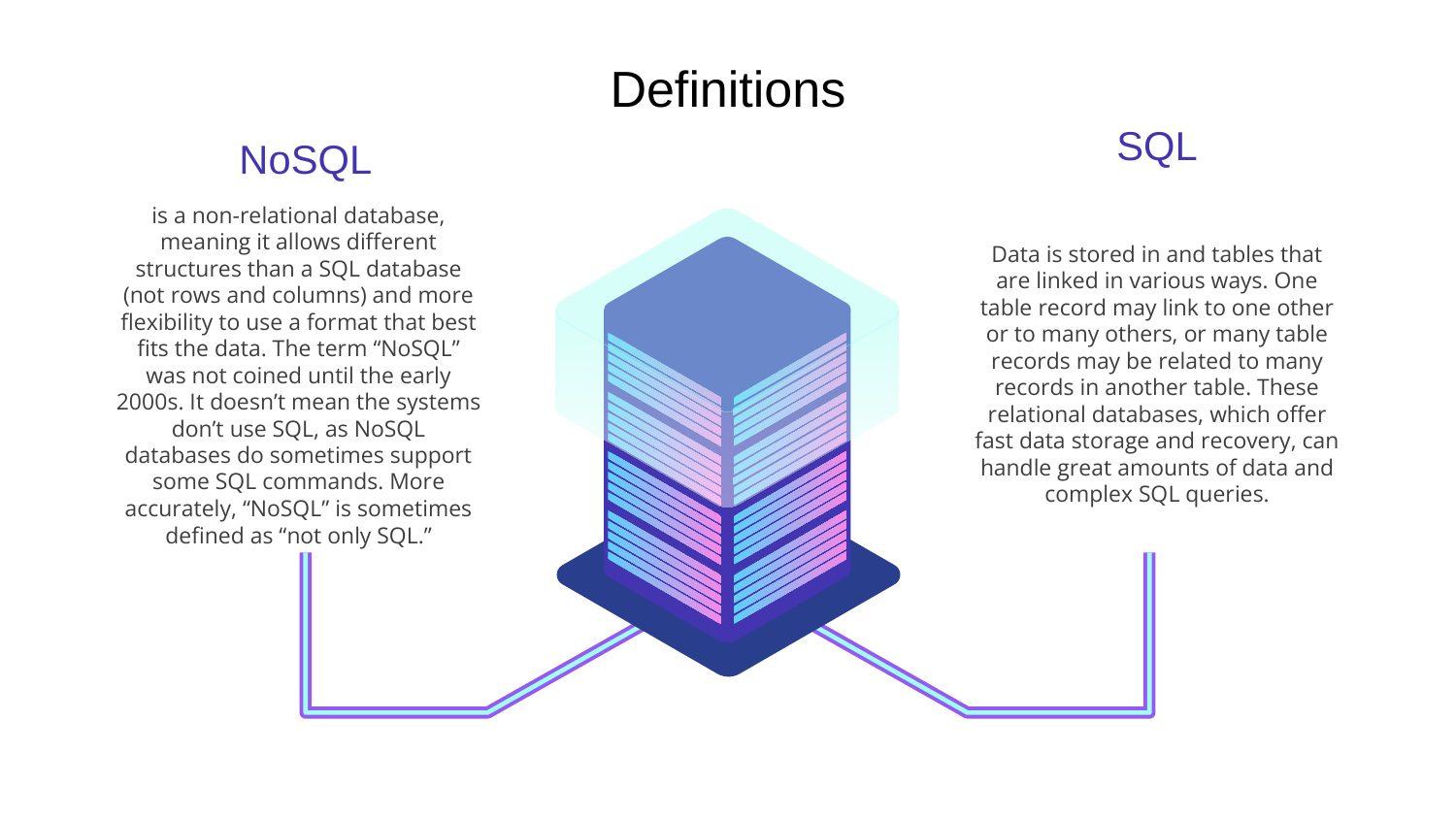

# Definitions
SQL
Data is stored in and tables that are linked in various ways. One table record may link to one other or to many others, or many table records may be related to many records in another table. These relational databases, which offer fast data storage and recovery, can handle great amounts of data and complex SQL queries.

NoSQL

is a non-relational database, meaning it allows different structures than a SQL database (not rows and columns) and more flexibility to use a format that best fits the data. The term “NoSQL” was not coined until the early 2000s. It doesn’t mean the systems don’t use SQL, as NoSQL databases do sometimes support some SQL commands. More accurately, “NoSQL” is sometimes defined as “not only SQL.”